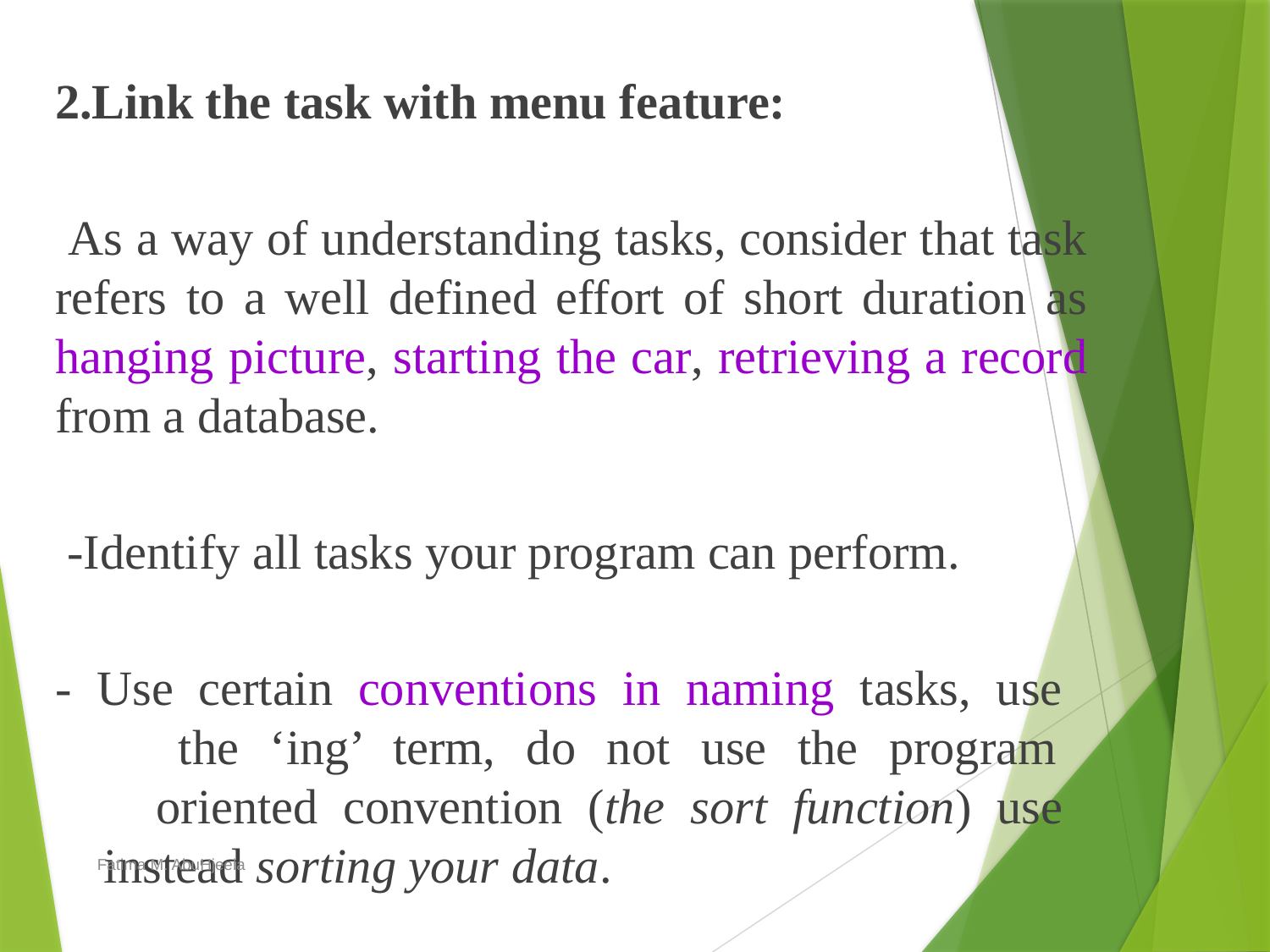

2.Link the task with menu feature:
 As a way of understanding tasks, consider that task refers to a well defined effort of short duration as hanging picture, starting the car, retrieving a record from a database.
 -Identify all tasks your program can perform.
- Use certain conventions in naming tasks, use
    the ‘ing’ term, do not use the program
    oriented convention (the sort function) use
    instead sorting your data.
Fatima M. AbuHjeela